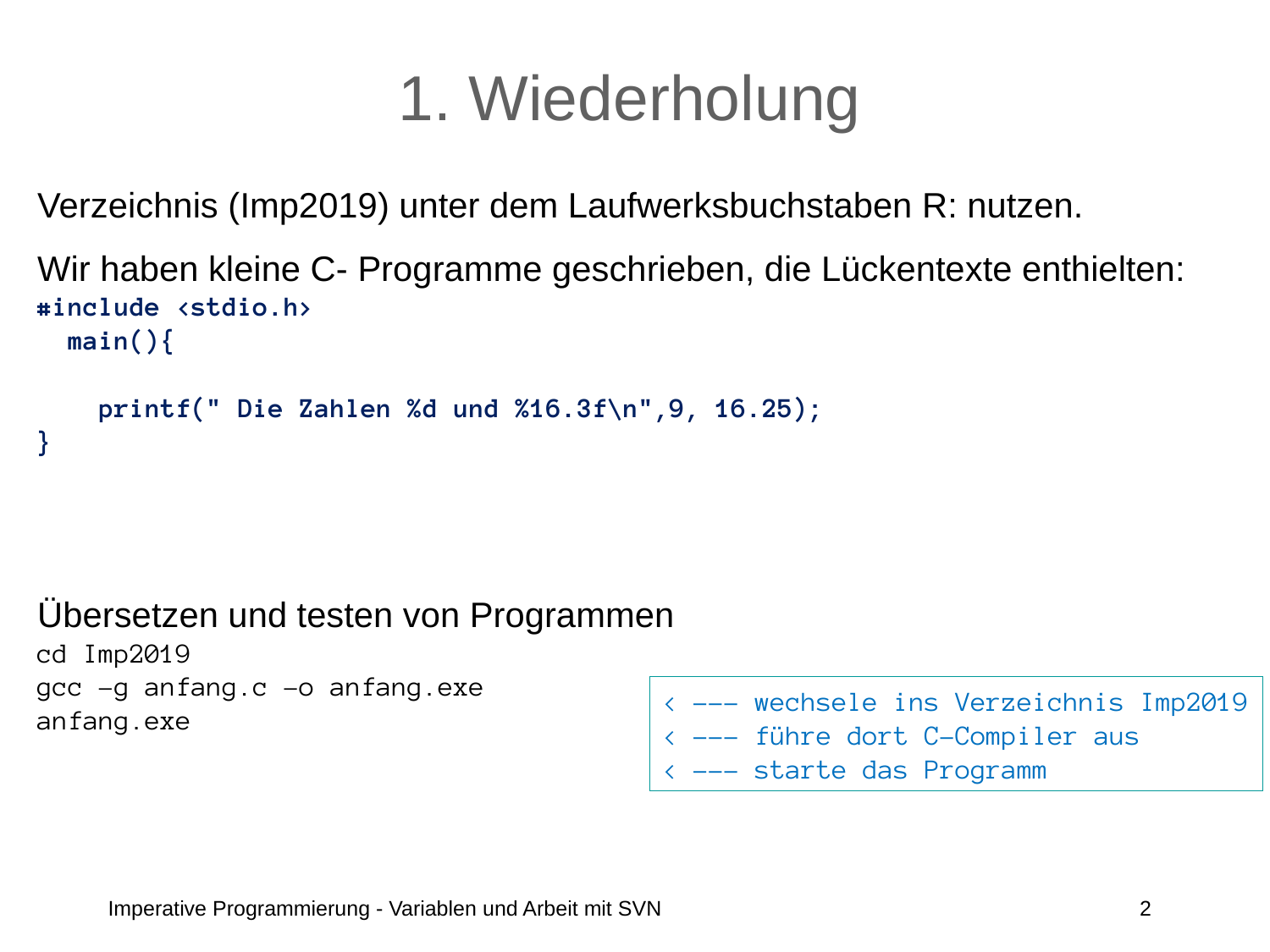

# 1. Wiederholung
Verzeichnis (Imp2019) unter dem Laufwerksbuchstaben R: nutzen.

Wir haben kleine C- Programme geschrieben, die Lückentexte enthielten:
#include <stdio.h>
  main(){

    printf(" Die Zahlen %d und %16.3f\n",9, 16.25);
}

Übersetzen und testen von Programmen
cd Imp2019
gcc –g anfang.c –o anfang.exe
anfang.exe
< --- wechsele ins Verzeichnis Imp2019
< --- führe dort C-Compiler aus
< --- starte das Programm
Imperative Programmierung - Variablen und Arbeit mit SVN
2